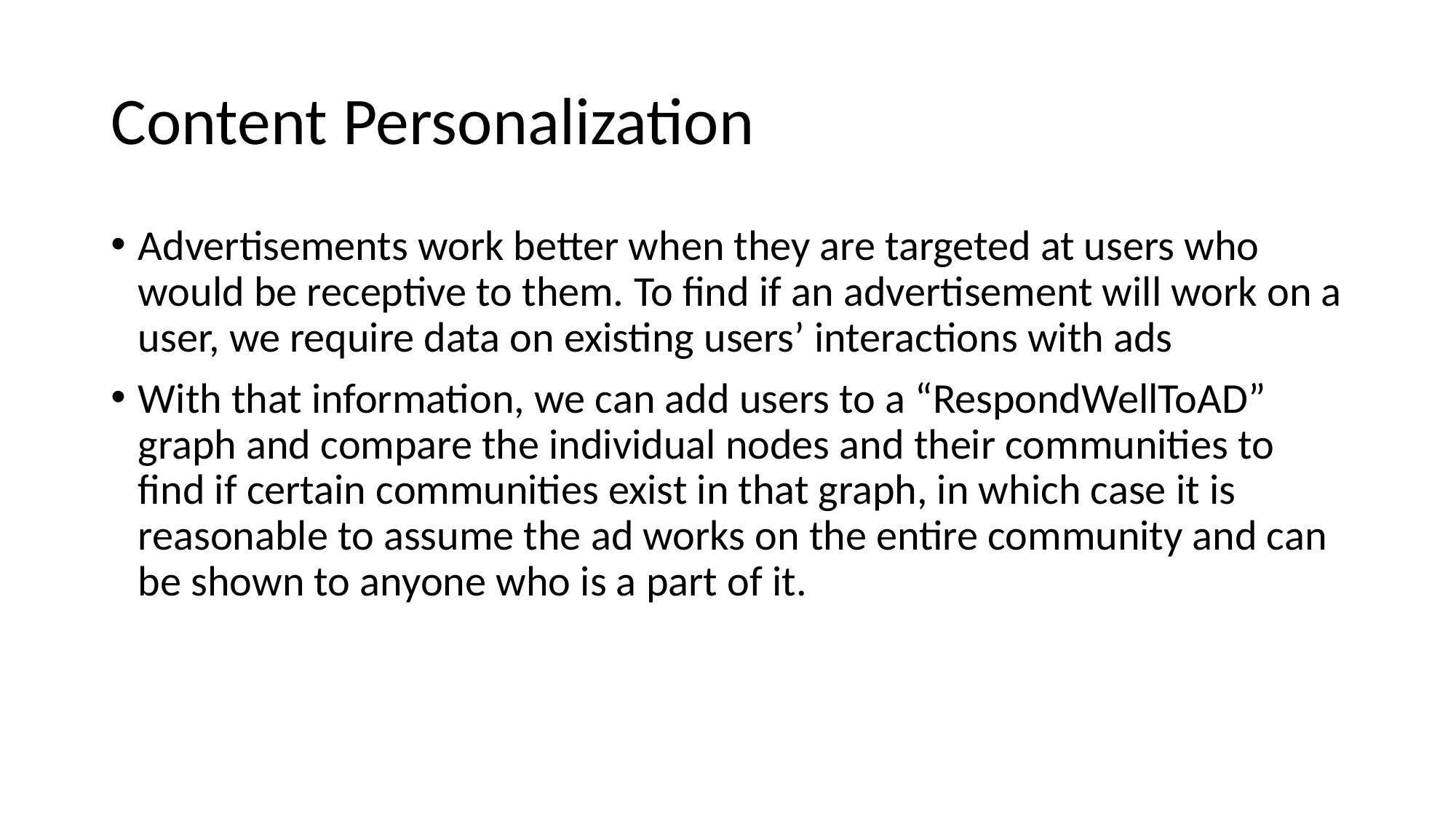

# Content Personalization
Advertisements work better when they are targeted at users who would be receptive to them. To find if an advertisement will work on a user, we require data on existing users’ interactions with ads
With that information, we can add users to a “RespondWellToAD” graph and compare the individual nodes and their communities to find if certain communities exist in that graph, in which case it is reasonable to assume the ad works on the entire community and can be shown to anyone who is a part of it.